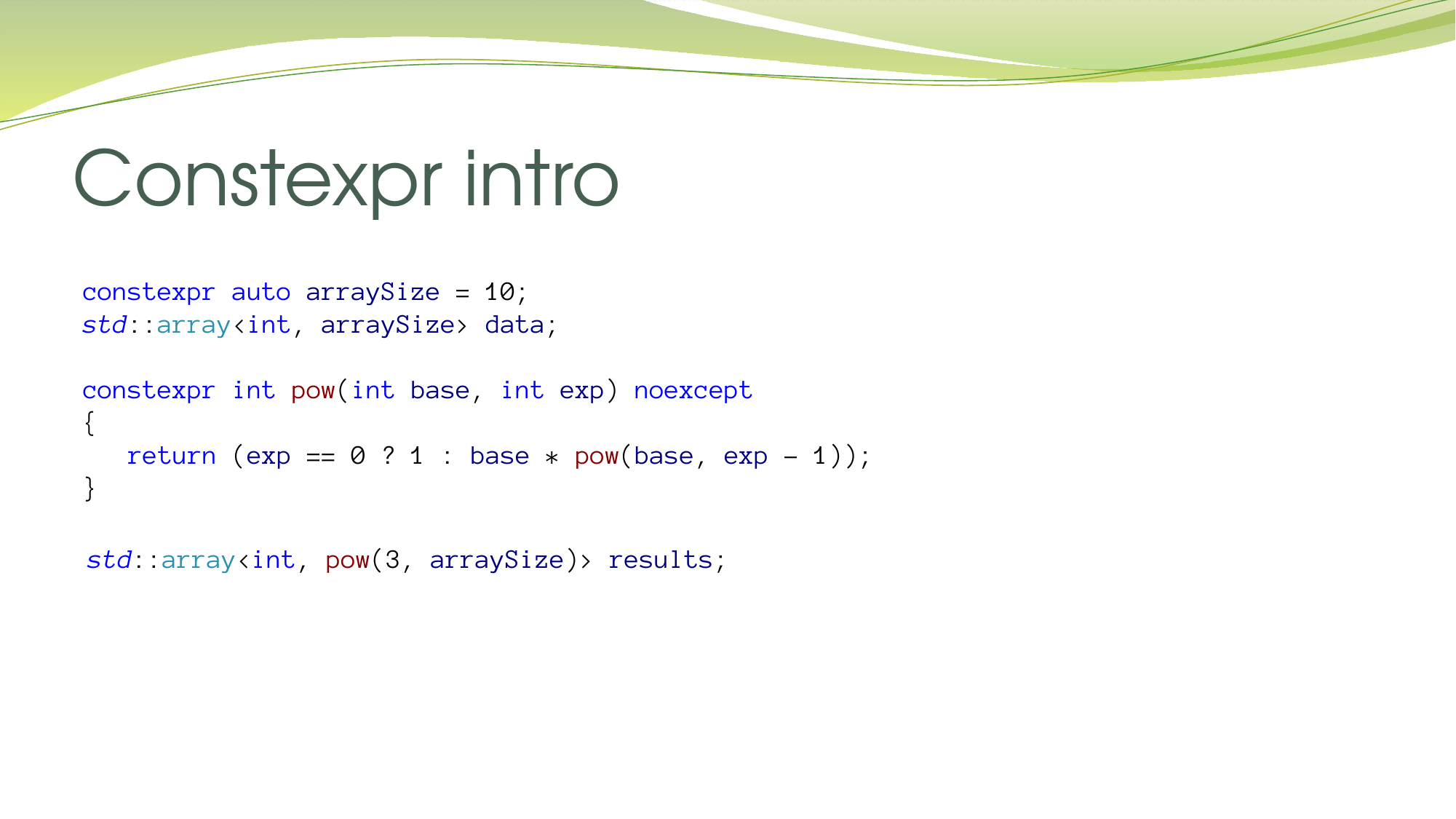

# Constexpr intro
constexpr auto arraySize = 10;
std::array<int, arraySize> data;

constexpr int pow(int base, int exp) noexcept
{
   return (exp == 0 ? 1 : base * pow(base, exp - 1));
}
std::array<int, pow(3, arraySize)> results;